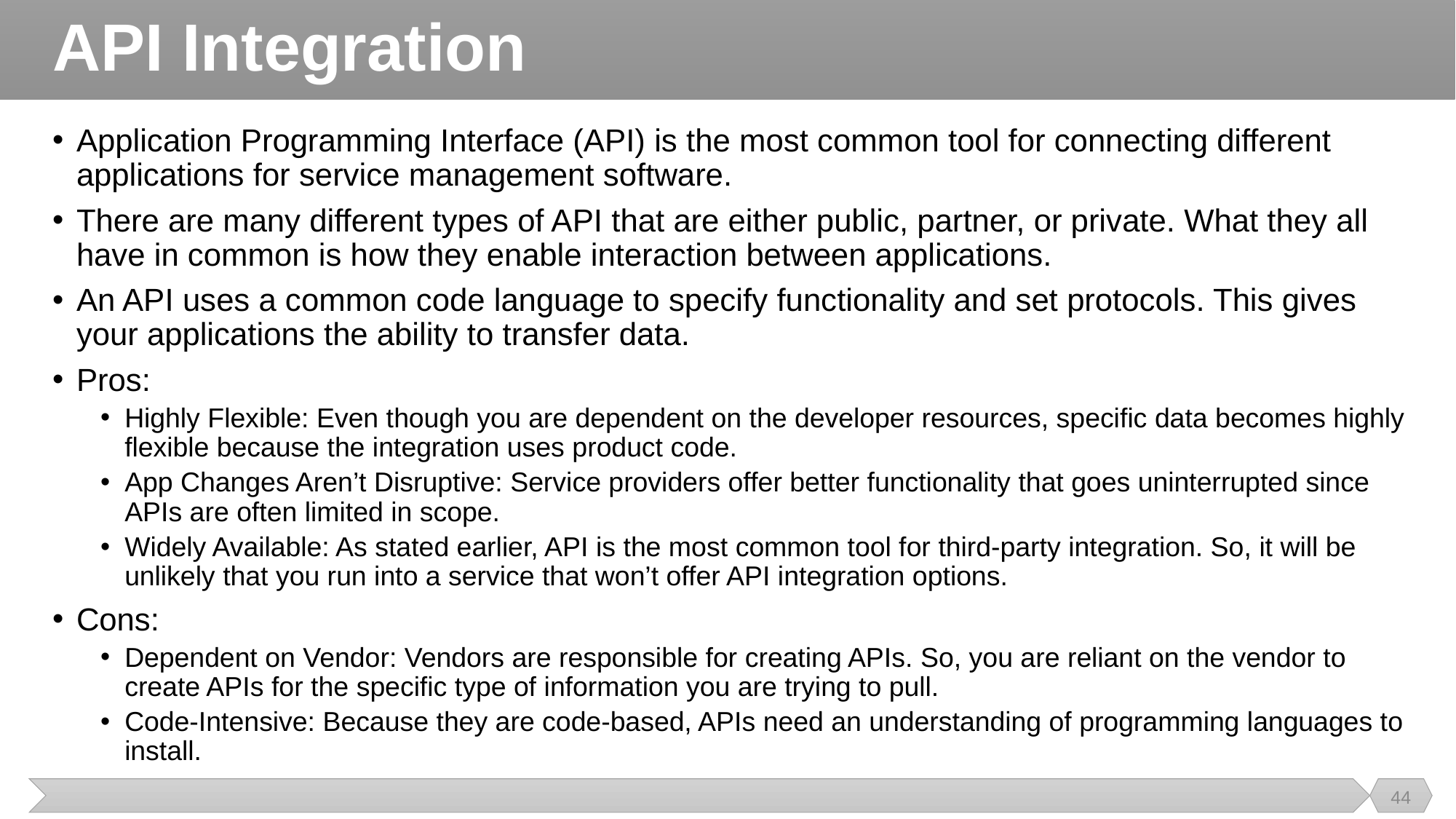

# API Integration
Application Programming Interface (API) is the most common tool for connecting different applications for service management software.
There are many different types of API that are either public, partner, or private. What they all have in common is how they enable interaction between applications.
An API uses a common code language to specify functionality and set protocols. This gives your applications the ability to transfer data.
Pros:
Highly Flexible: Even though you are dependent on the developer resources, specific data becomes highly flexible because the integration uses product code.
App Changes Aren’t Disruptive: Service providers offer better functionality that goes uninterrupted since APIs are often limited in scope.
Widely Available: As stated earlier, API is the most common tool for third-party integration. So, it will be unlikely that you run into a service that won’t offer API integration options.
Cons:
Dependent on Vendor: Vendors are responsible for creating APIs. So, you are reliant on the vendor to create APIs for the specific type of information you are trying to pull.
Code-Intensive: Because they are code-based, APIs need an understanding of programming languages to install.
44